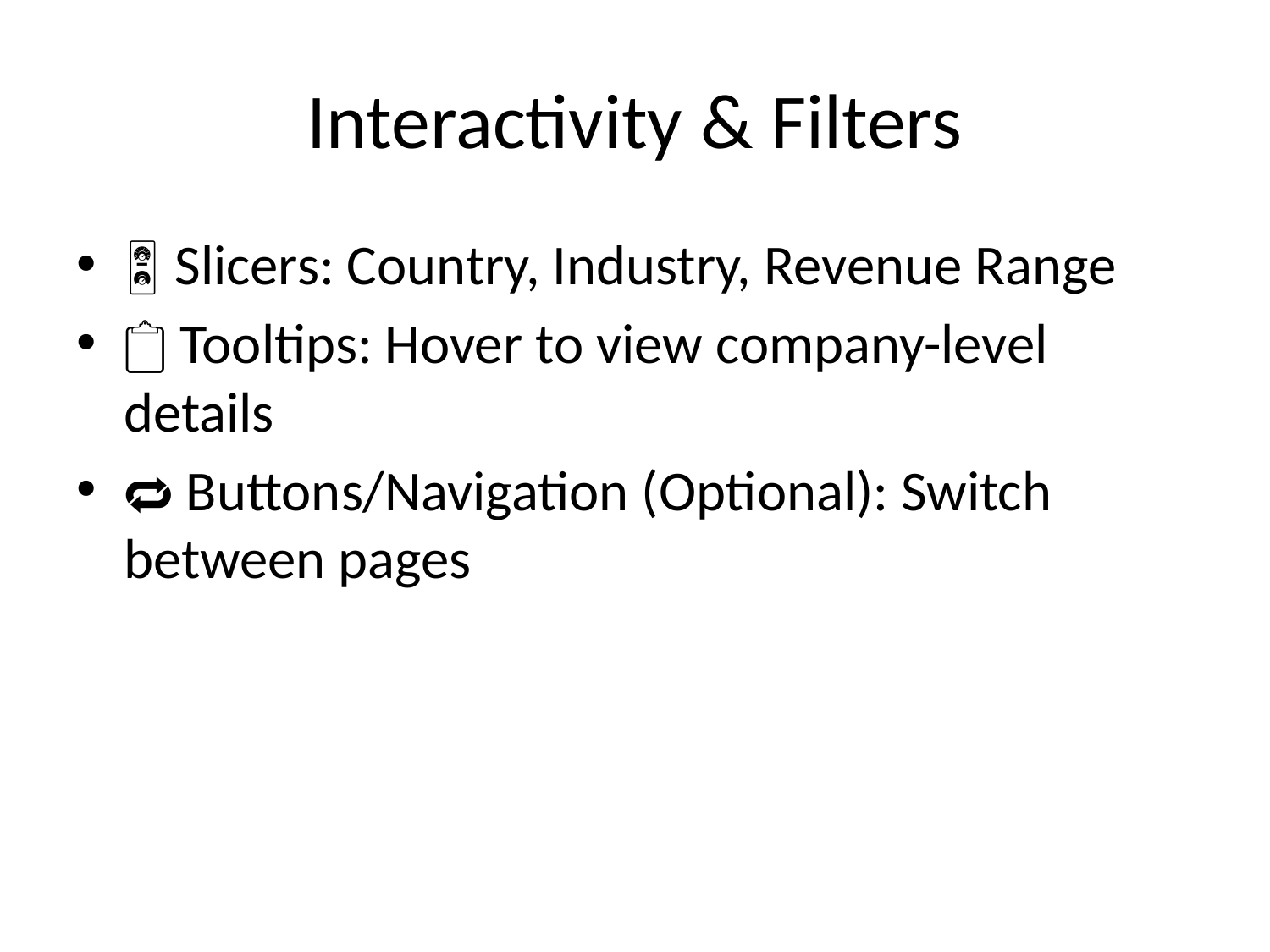

# Interactivity & Filters
🎛️ Slicers: Country, Industry, Revenue Range
📋 Tooltips: Hover to view company-level details
🔁 Buttons/Navigation (Optional): Switch between pages